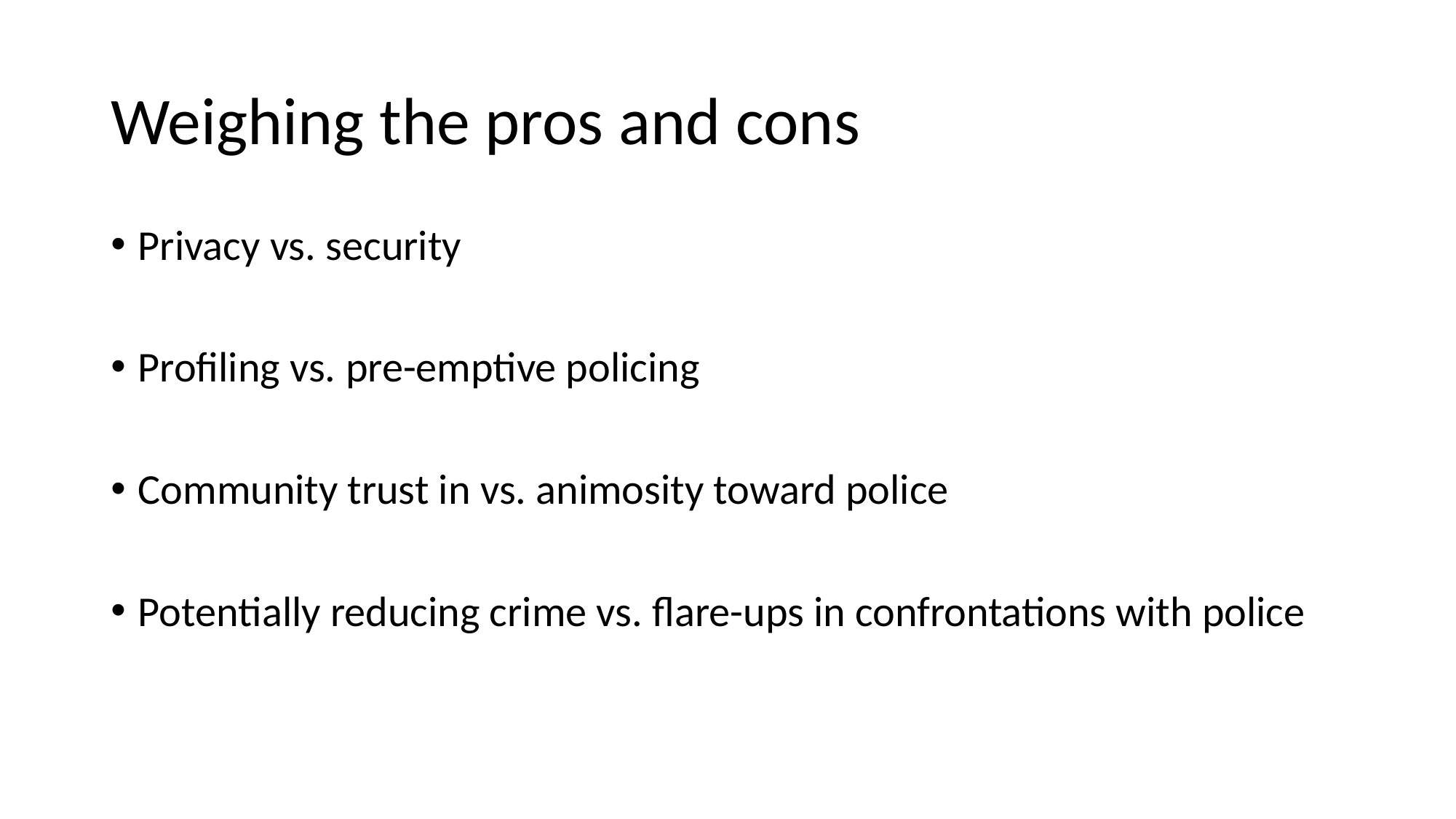

# Weighing the pros and cons
Privacy vs. security

Profiling vs. pre-emptive policing

Community trust in vs. animosity toward police

Potentially reducing crime vs. flare-ups in confrontations with police